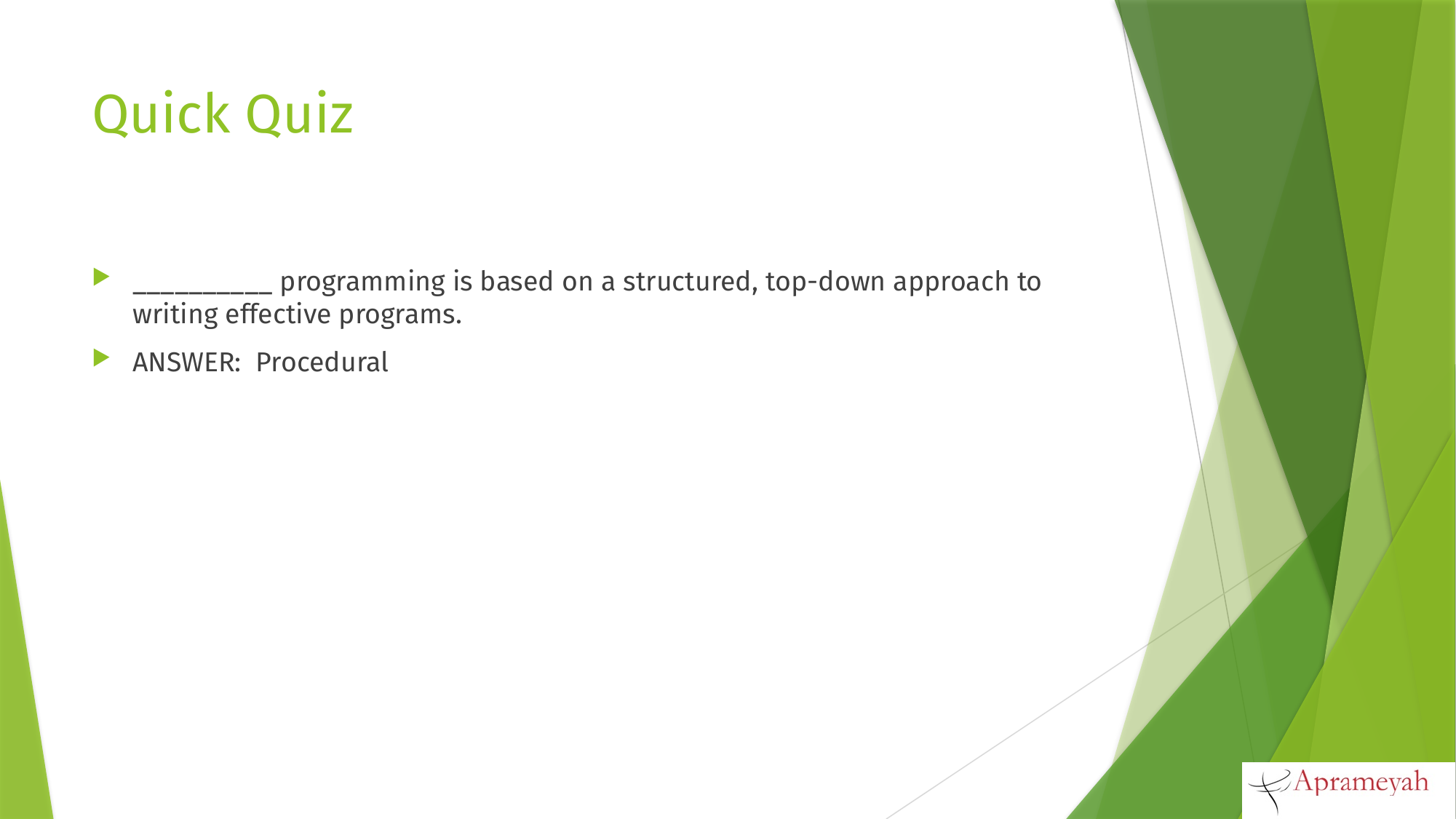

# Quick Quiz
__________ programming is based on a structured, top-down approach to writing effective programs.
ANSWER:  Procedural